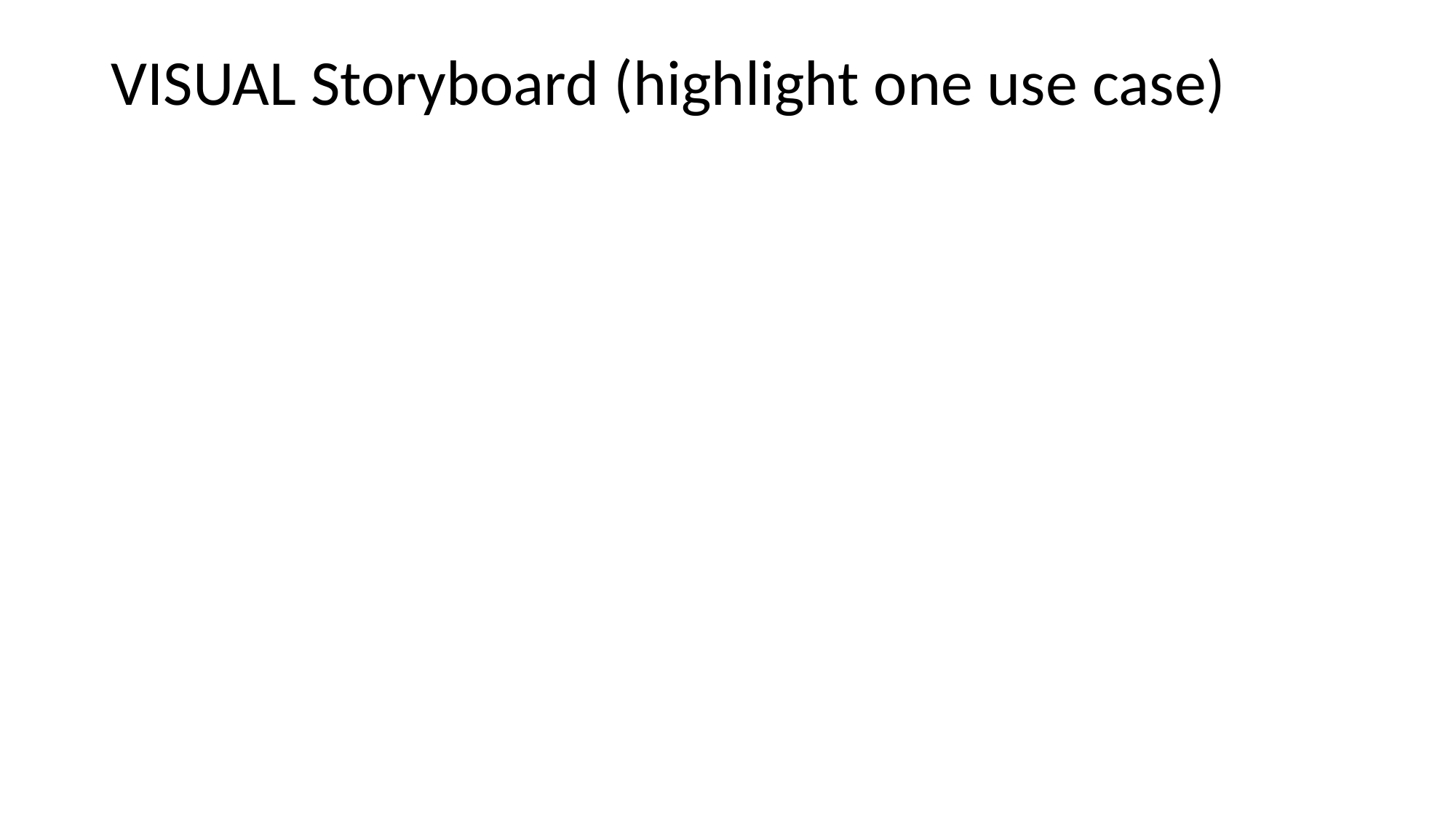

# VISUAL Storyboard (highlight one use case)